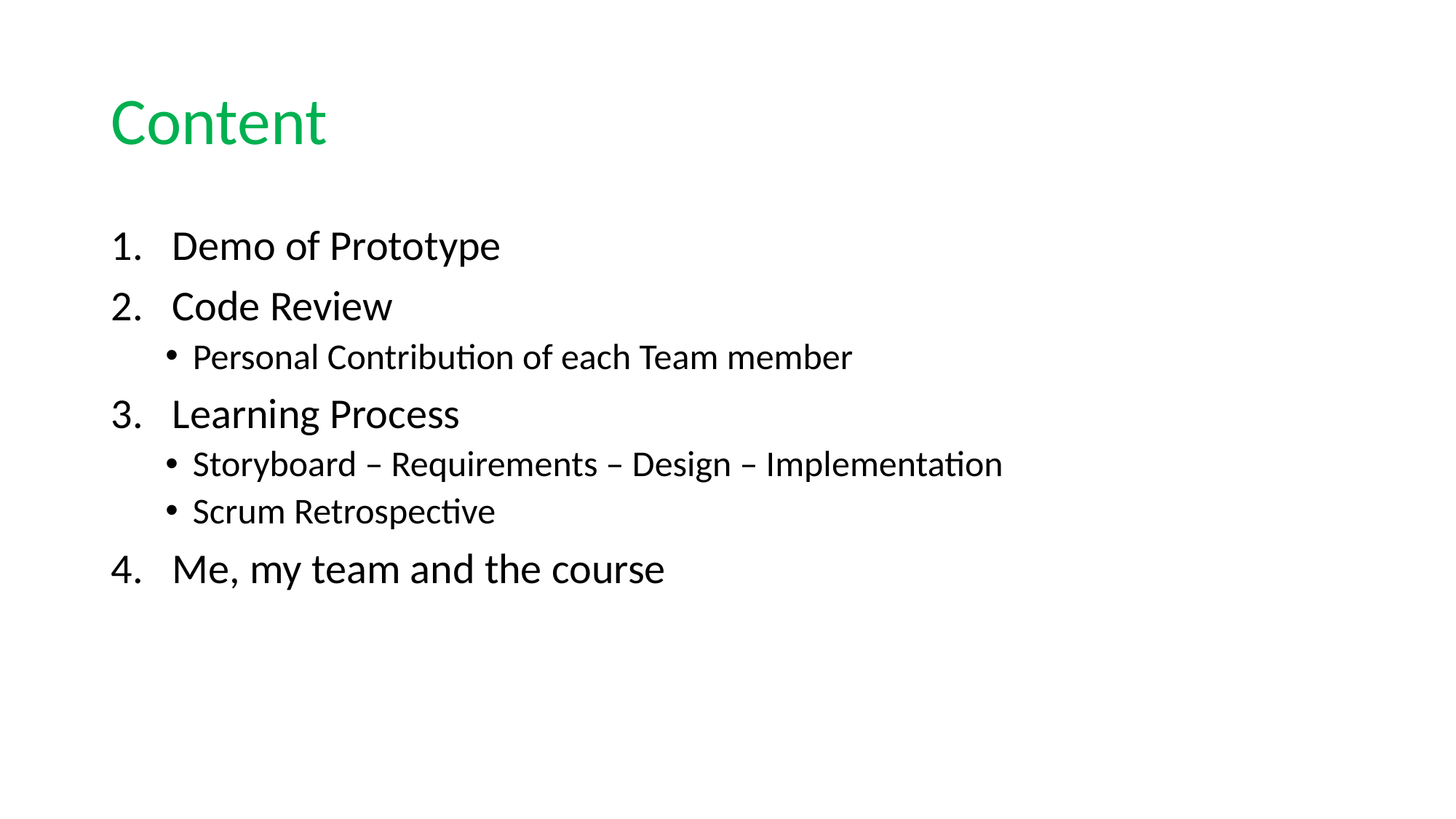

# Content
Demo of Prototype
Code Review
Personal Contribution of each Team member
Learning Process
Storyboard – Requirements – Design – Implementation
Scrum Retrospective
Me, my team and the course